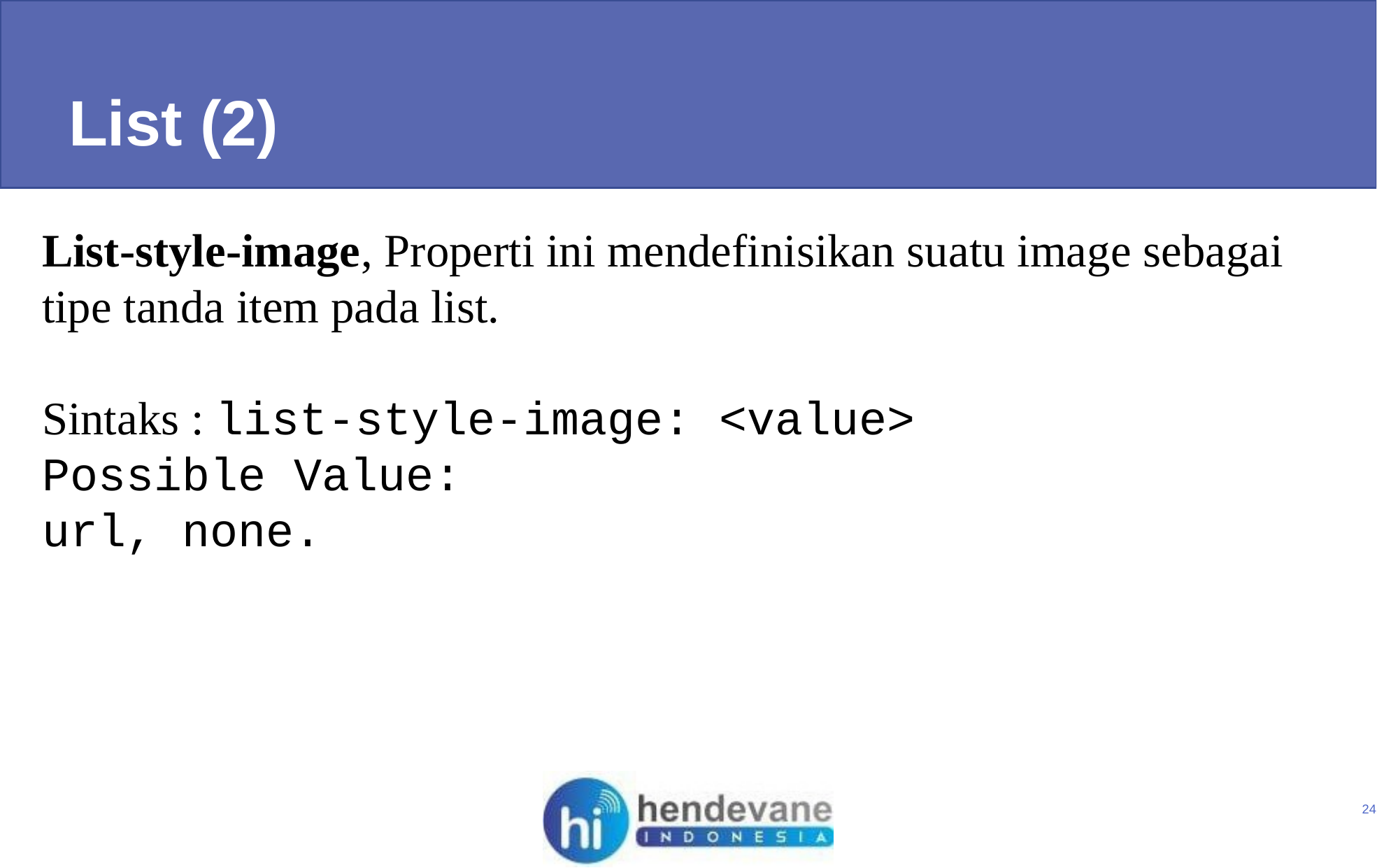

List (2)

List-style-image, Properti ini mendefinisikan suatu image sebagai tipe tanda item pada list.

Sintaks : list-style-image: <value>
Possible Value:
url, none.
24